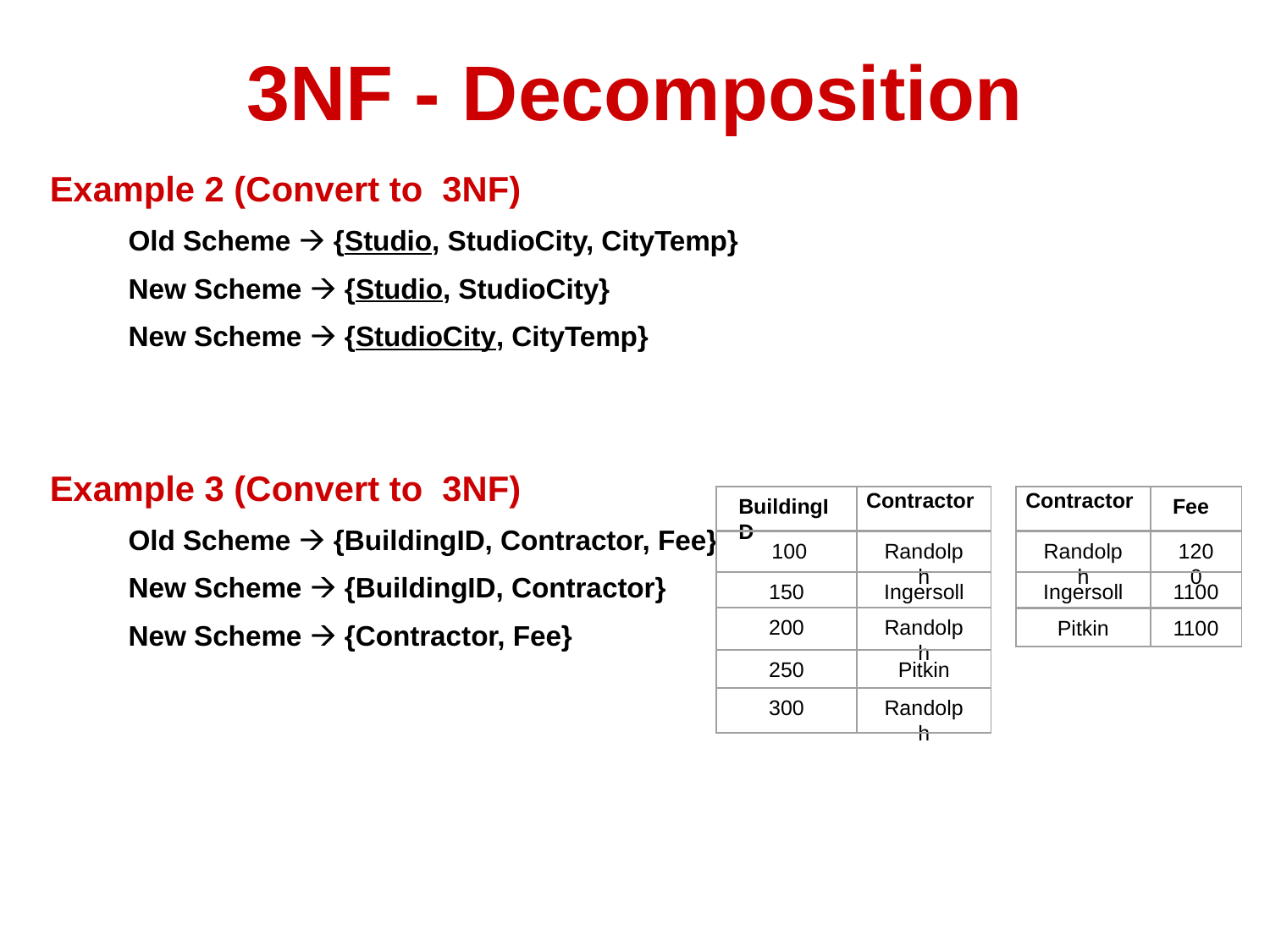

3NF - Decomposition
Example 2 (Convert to  3NF)
Old Scheme 🡪 {Studio, StudioCity, CityTemp}
New Scheme 🡪 {Studio, StudioCity}
New Scheme 🡪 {StudioCity, CityTemp}

Example 3 (Convert to  3NF)
Old Scheme 🡪 {BuildingID, Contractor, Fee}
New Scheme 🡪 {BuildingID, Contractor}
New Scheme 🡪 {Contractor, Fee}

BuildingID

Contractor

Contractor

Fee

 100

Randolph

Randolph

1200

150

Ingersoll

Ingersoll

1100

200

Randolph

Pitkin

1100

250

Pitkin

300

Randolph